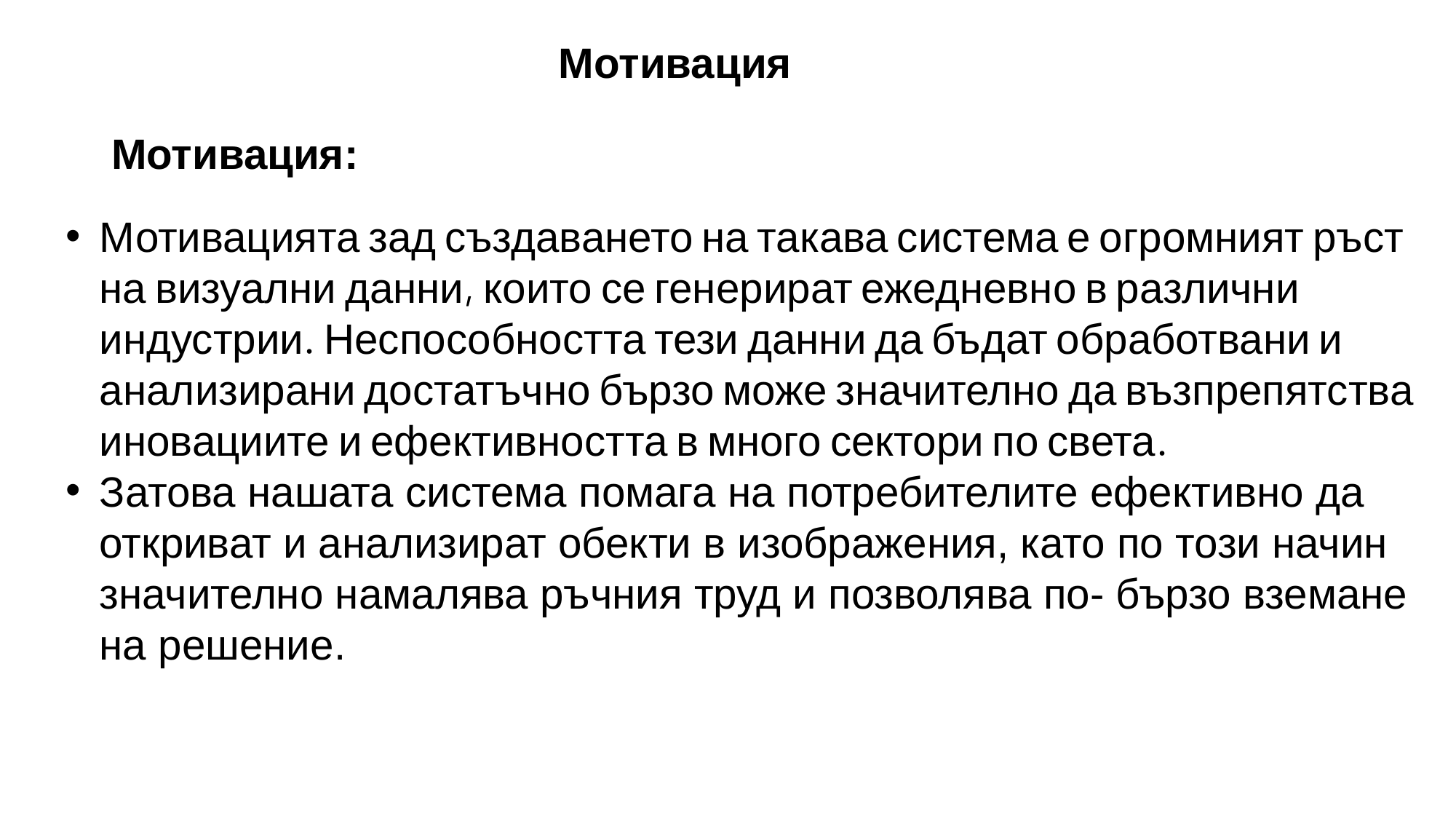

Мотивация

Мотивация:
Мотивацията зад създаването на такава система е огромният ръст на визуални данни, които се генерират ежедневно в различни индустрии. Неспособността тези данни да бъдат обработвани и анализирани достатъчно бързо може значително да възпрепятства иновациите и ефективността в много сектори по света.
Затова нашата система помага на потребителите ефективно да откриват и анализират обекти в изображения, като по този начин значително намалява ръчния труд и позволява по- бързо вземане на решение.